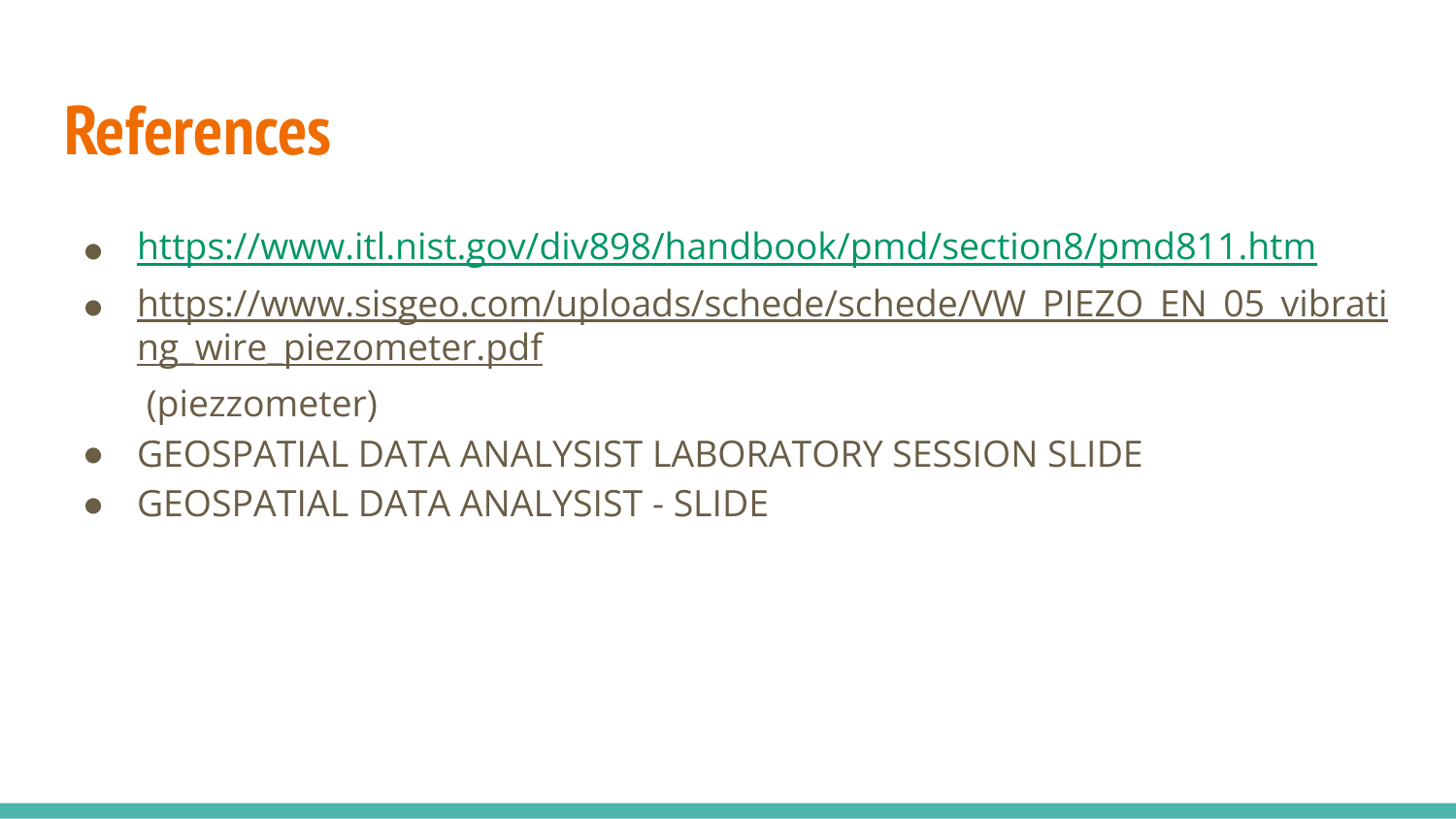

# References
https://www.itl.nist.gov/div898/handbook/pmd/section8/pmd811.htm
https://www.sisgeo.com/uploads/schede/schede/VW_PIEZO_EN_05_vibrating_wire_piezometer.pdf (piezzometer)
GEOSPATIAL DATA ANALYSIST LABORATORY SESSION SLIDE
GEOSPATIAL DATA ANALYSIST - SLIDE